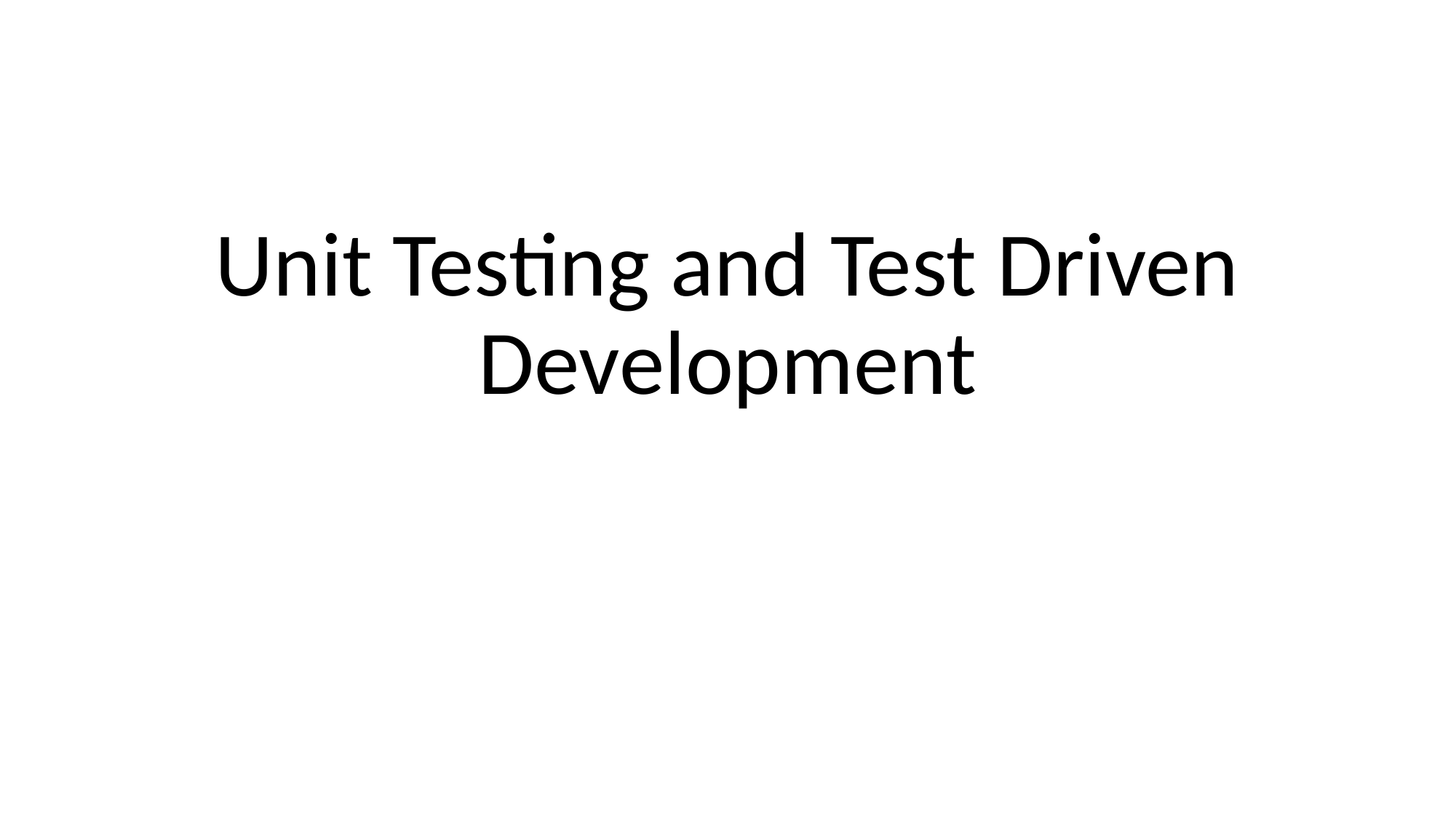

# Unit Testing and Test Driven Development